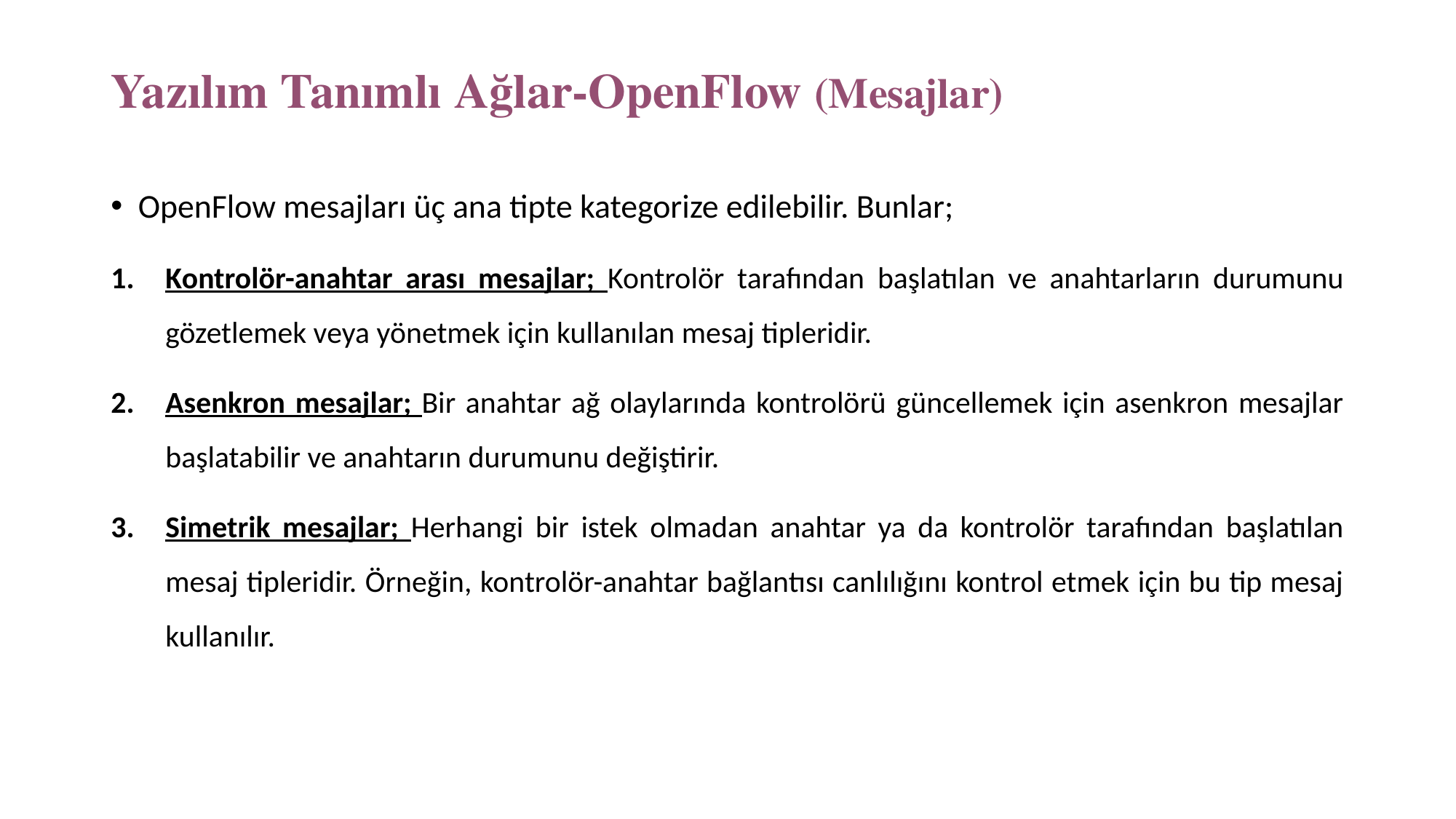

# Yazılım Tanımlı Ağlar-OpenFlow (Mesajlar)
OpenFlow mesajları üç ana tipte kategorize edilebilir. Bunlar;
Kontrolör-anahtar arası mesajlar; Kontrolör tarafından başlatılan ve anahtarların durumunu gözetlemek veya yönetmek için kullanılan mesaj tipleridir.
Asenkron mesajlar; Bir anahtar ağ olaylarında kontrolörü güncellemek için asenkron mesajlar başlatabilir ve anahtarın durumunu değiştirir.
Simetrik mesajlar; Herhangi bir istek olmadan anahtar ya da kontrolör tarafından başlatılan mesaj tipleridir. Örneğin, kontrolör-anahtar bağlantısı canlılığını kontrol etmek için bu tip mesaj kullanılır.